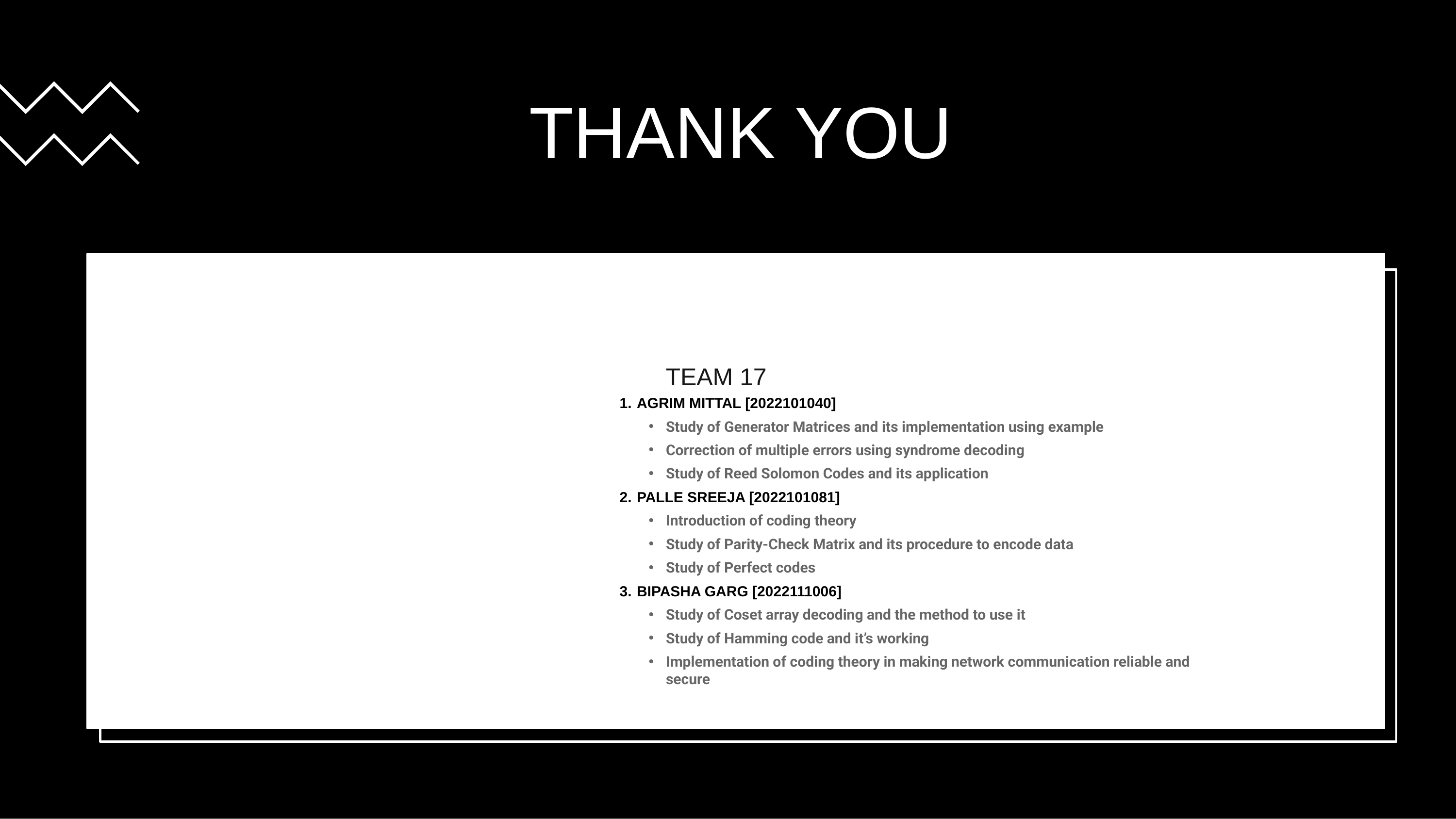

THANK YOU

TEAM 17
AGRIM MITTAL [2022101040]
Study of Generator Matrices and its implementation using example
Correction of multiple errors using syndrome decoding
Study of Reed Solomon Codes and its application
PALLE SREEJA [2022101081]
Introduction of coding theory
Study of Parity-Check Matrix and its procedure to encode data
Study of Perfect codes
BIPASHA GARG [2022111006]
Study of Coset array decoding and the method to use it
Study of Hamming code and it’s working
Implementation of coding theory in making network communication reliable and secure